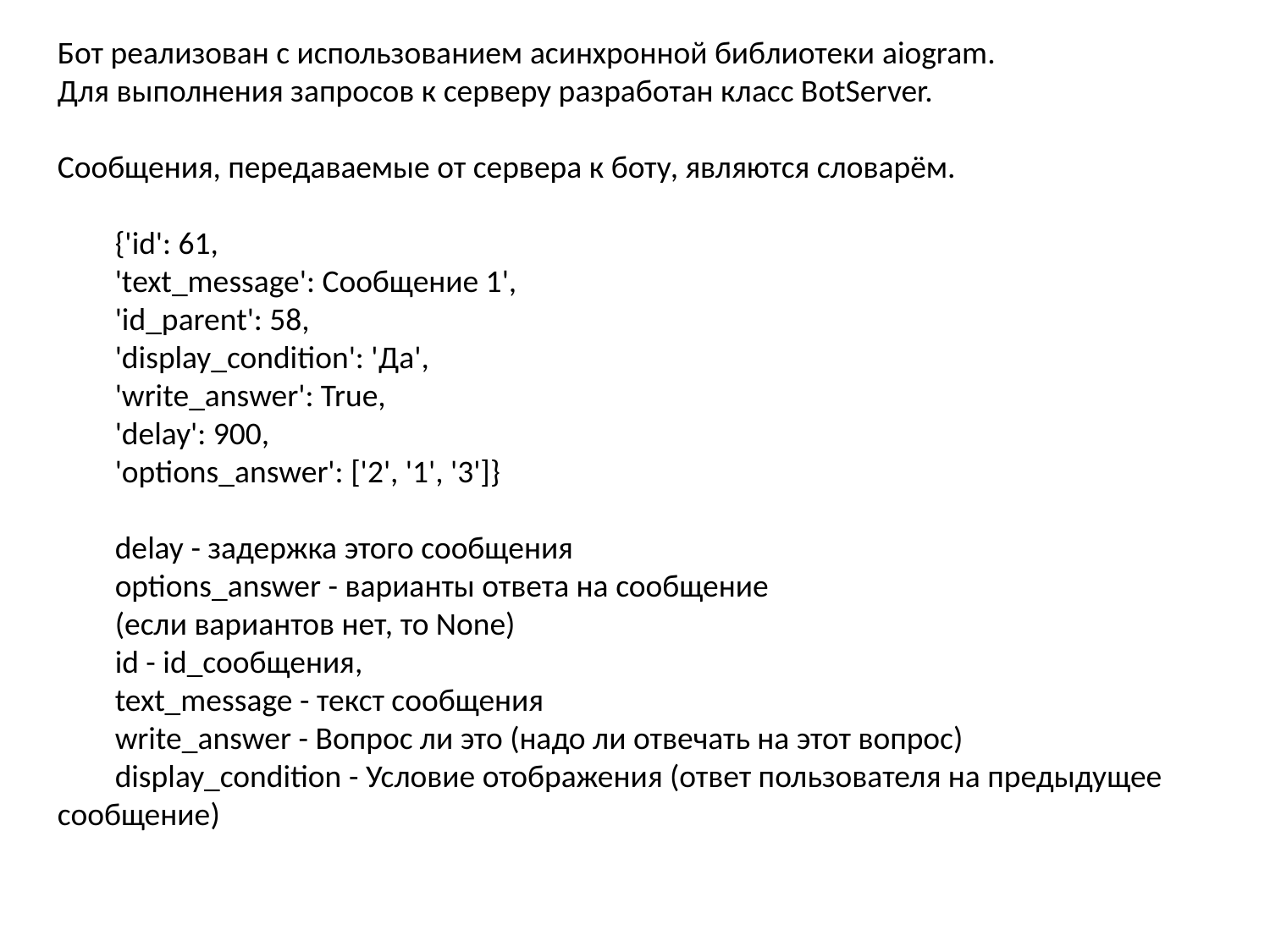

Бот реализован с использованием асинхронной библиотеки aiogram.
Для выполнения запросов к серверу разработан класс BotServer.

Сообщения, передаваемые от сервера к боту, являются словарём.

        {'id': 61,
        'text_message': Сообщение 1',
        'id_parent': 58,
        'display_condition': 'Да',
        'write_answer': True,
        'delay': 900,
        'options_answer': ['2', '1', '3']}

        delay - задержка этого сообщения
        options_answer - варианты ответа на сообщение
        (если вариантов нет, то None)
        id - id_сообщения,
        text_message - текст сообщения
        write_answer - Вопрос ли это (надо ли отвечать на этот вопрос)
        display_condition - Условие отображения (ответ пользователя на предыдущее сообщение)